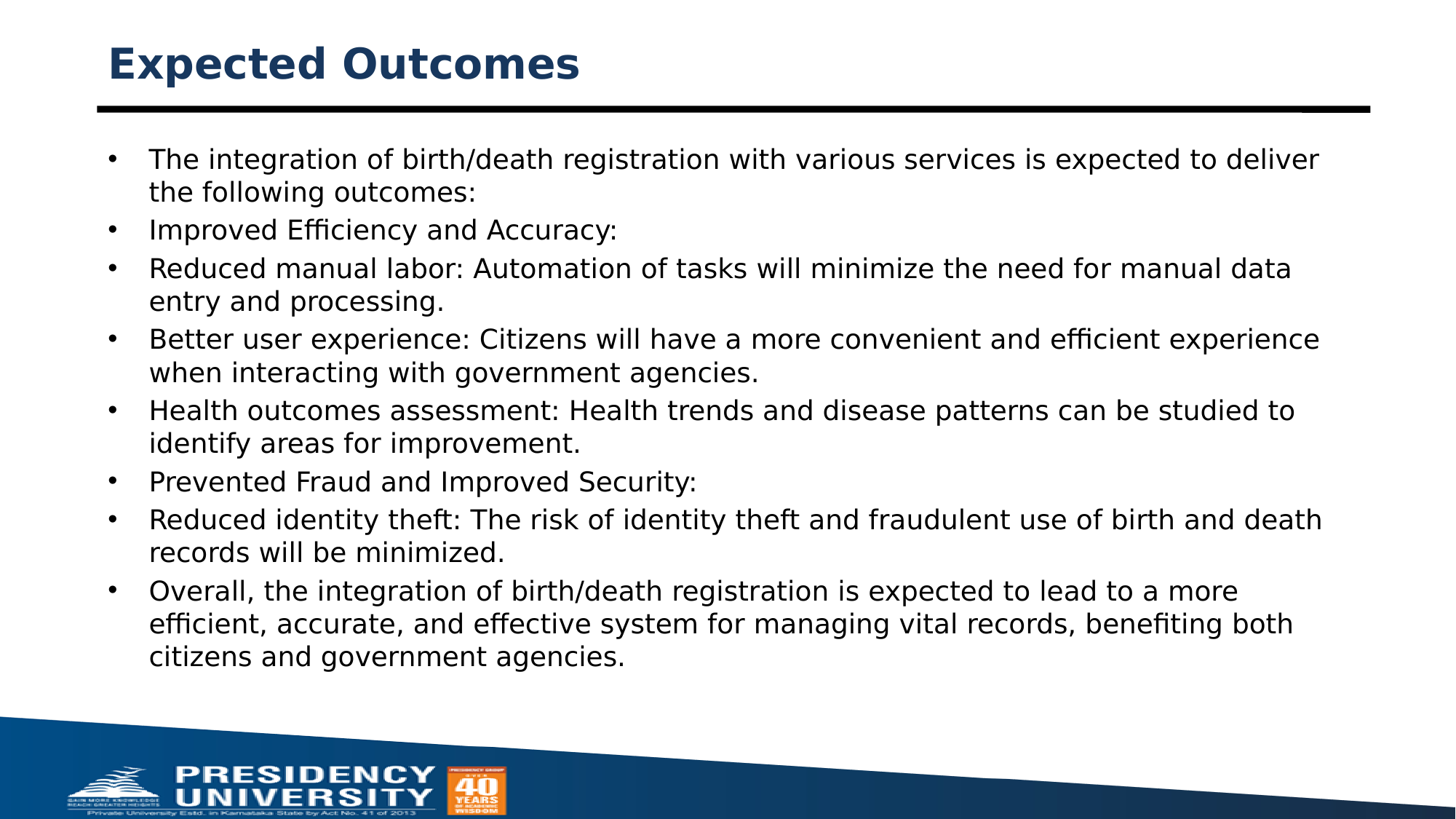

# Expected Outcomes
The integration of birth/death registration with various services is expected to deliver the following outcomes:
Improved Efficiency and Accuracy:
Reduced manual labor: Automation of tasks will minimize the need for manual data entry and processing.
Better user experience: Citizens will have a more convenient and efficient experience when interacting with government agencies.
Health outcomes assessment: Health trends and disease patterns can be studied to identify areas for improvement.
Prevented Fraud and Improved Security:
Reduced identity theft: The risk of identity theft and fraudulent use of birth and death records will be minimized.
Overall, the integration of birth/death registration is expected to lead to a more efficient, accurate, and effective system for managing vital records, benefiting both citizens and government agencies.